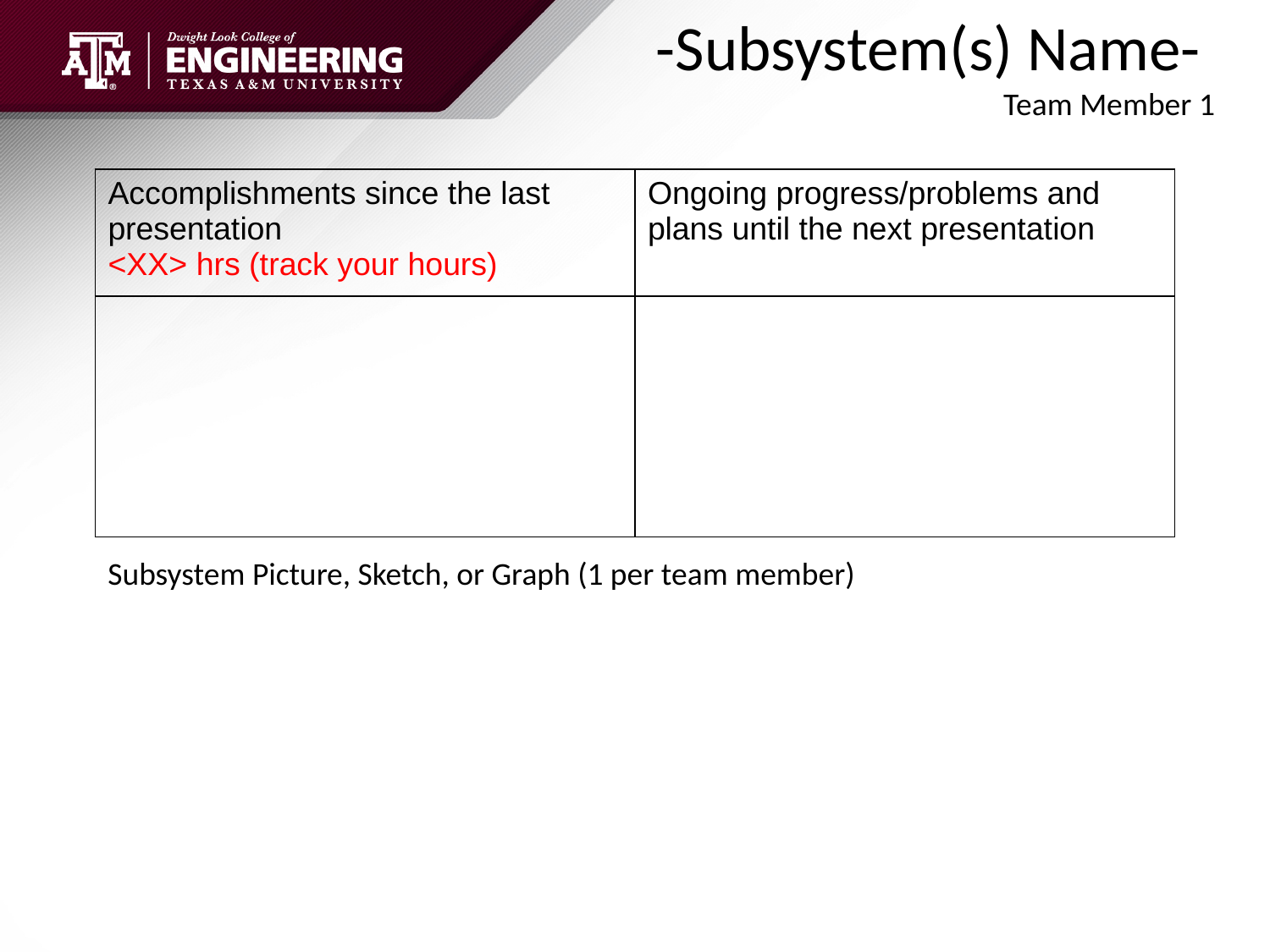

-Subsystem(s) Name-
 				Team Member 1
| Accomplishments since the last presentation <XX> hrs (track your hours) | Ongoing progress/problems and plans until the next presentation |
| --- | --- |
|  |  |
Subsystem Picture, Sketch, or Graph (1 per team member)